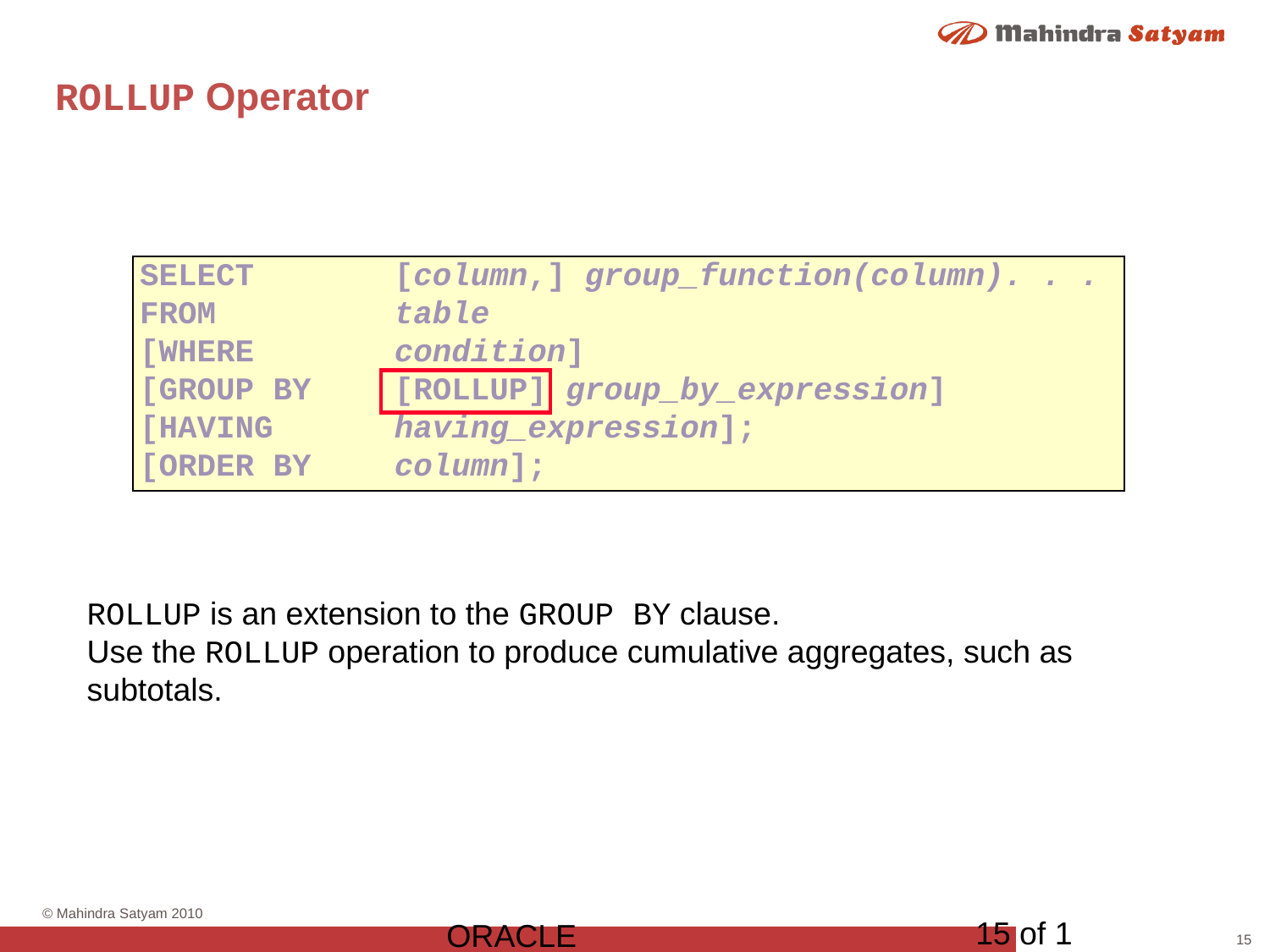

# ROLLUP Operator

SELECT	[column,] group_function(column). . .
FROM		table
[WHERE	condition]
[GROUP BY	[ROLLUP] group_by_expression]
[HAVING 	having_expression];
[ORDER BY	column];

ROLLUP is an extension to the GROUP BY clause.
Use the ROLLUP operation to produce cumulative aggregates, such as subtotals.

15 of 1
ORACLE